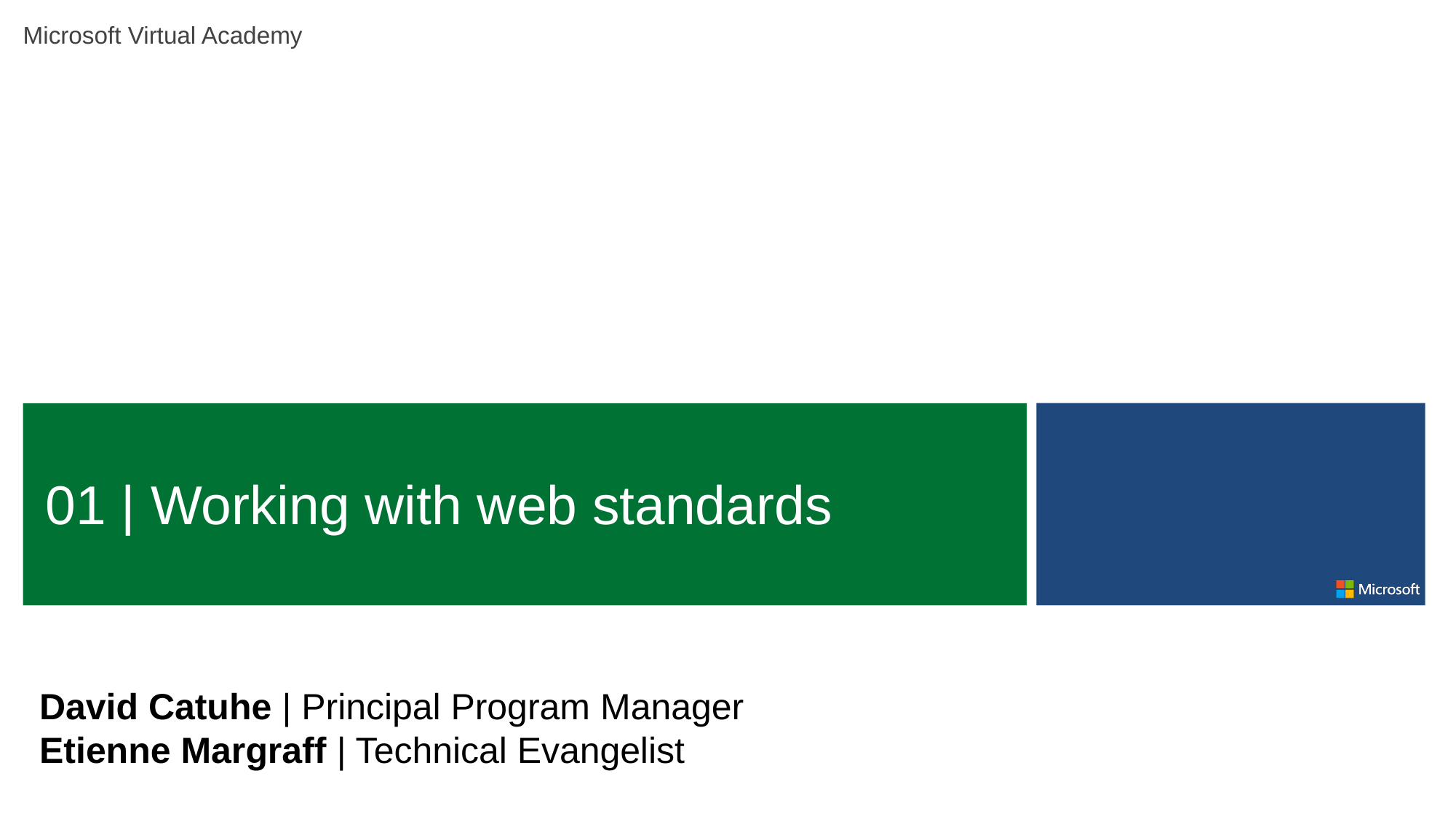

01 | Working with web standards
David Catuhe | Principal Program Manager
Etienne Margraff | Technical Evangelist